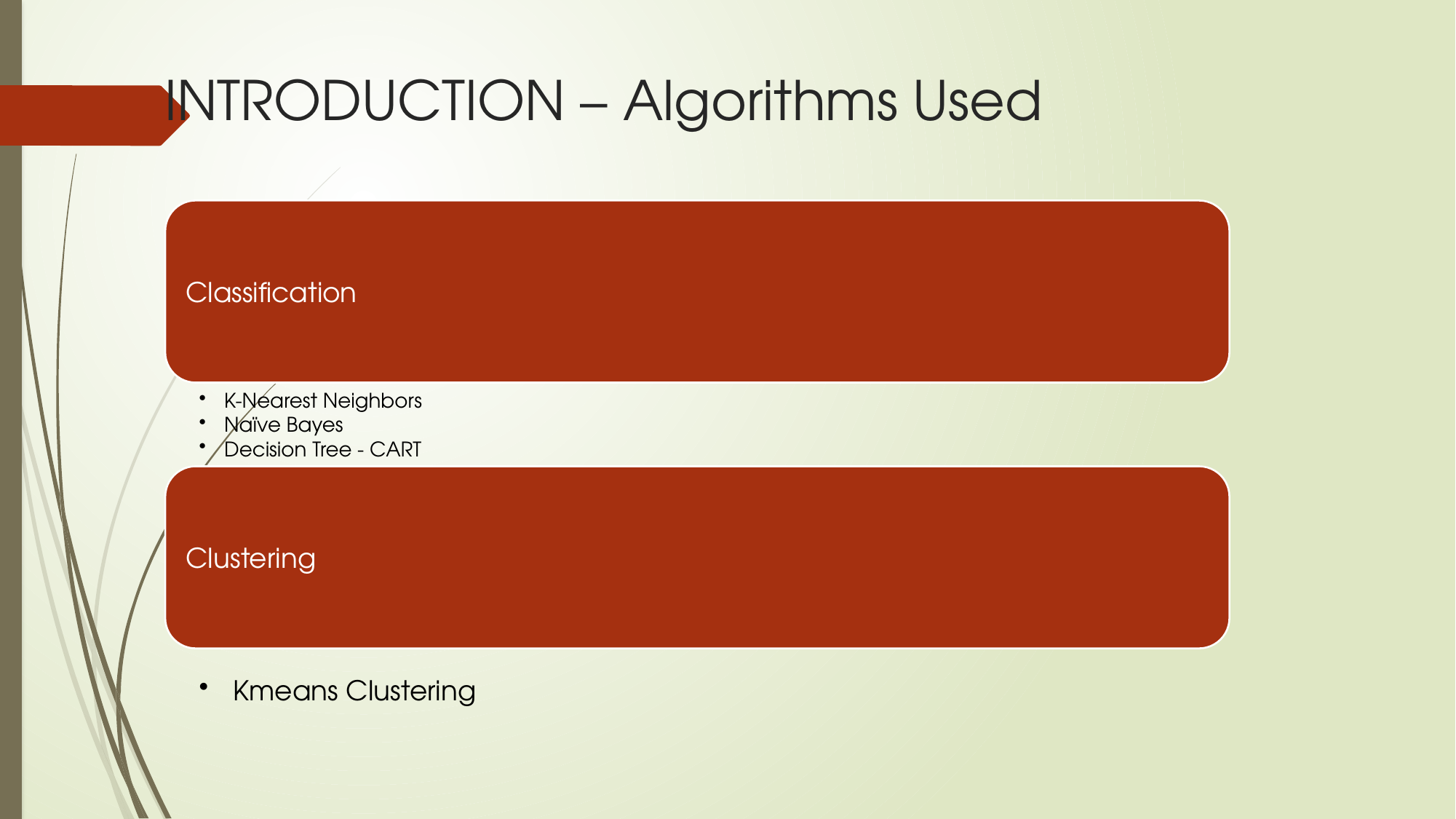

# INTRODUCTION – Algorithms Used
Classification
K-Nearest Neighbors
Clustering
Kmeans Clustering
Decision Tree - CART
Naïve Bayes